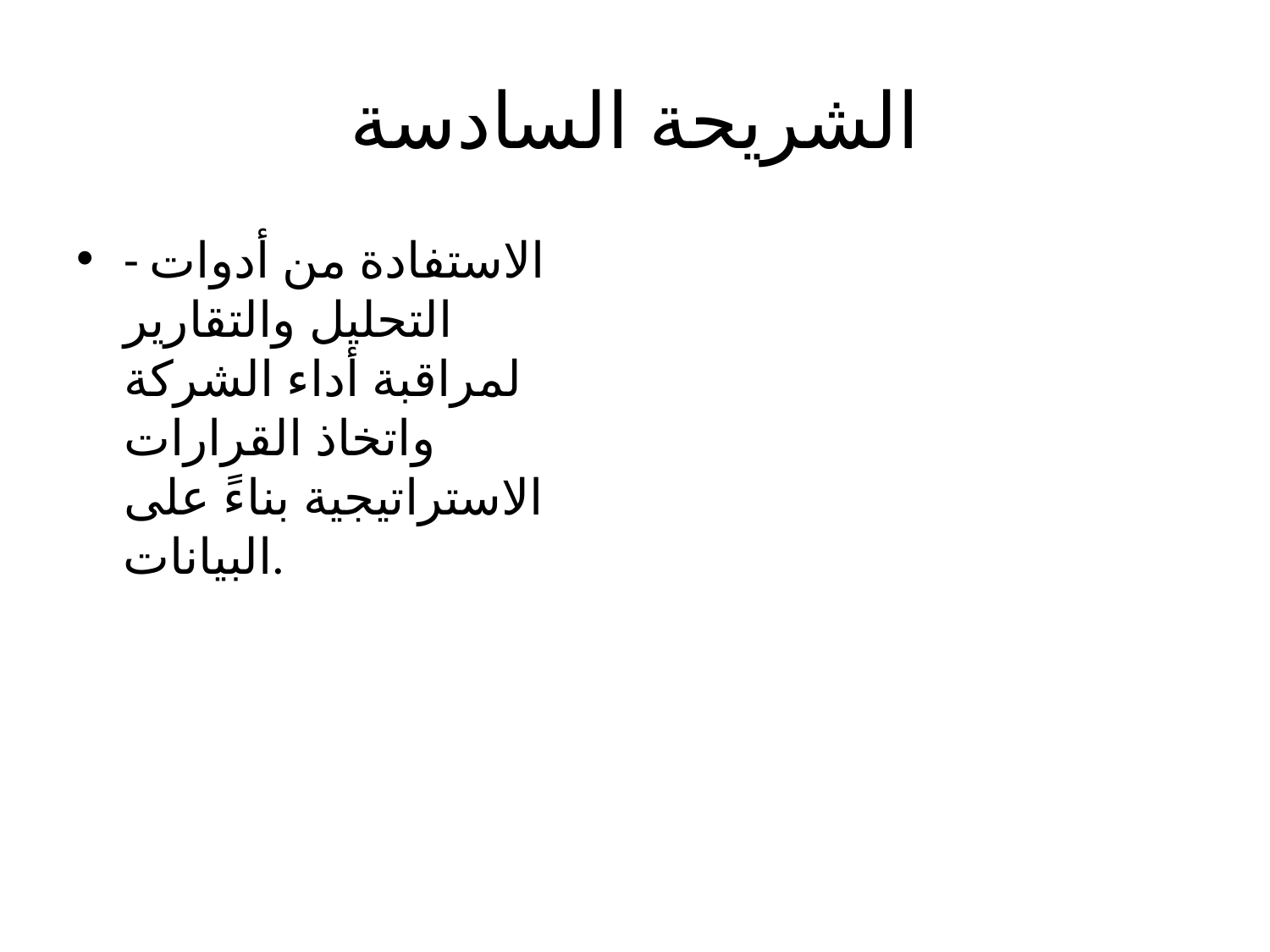

# الشريحة السادسة
- الاستفادة من أدوات التحليل والتقارير لمراقبة أداء الشركة واتخاذ القرارات الاستراتيجية بناءً على البيانات.